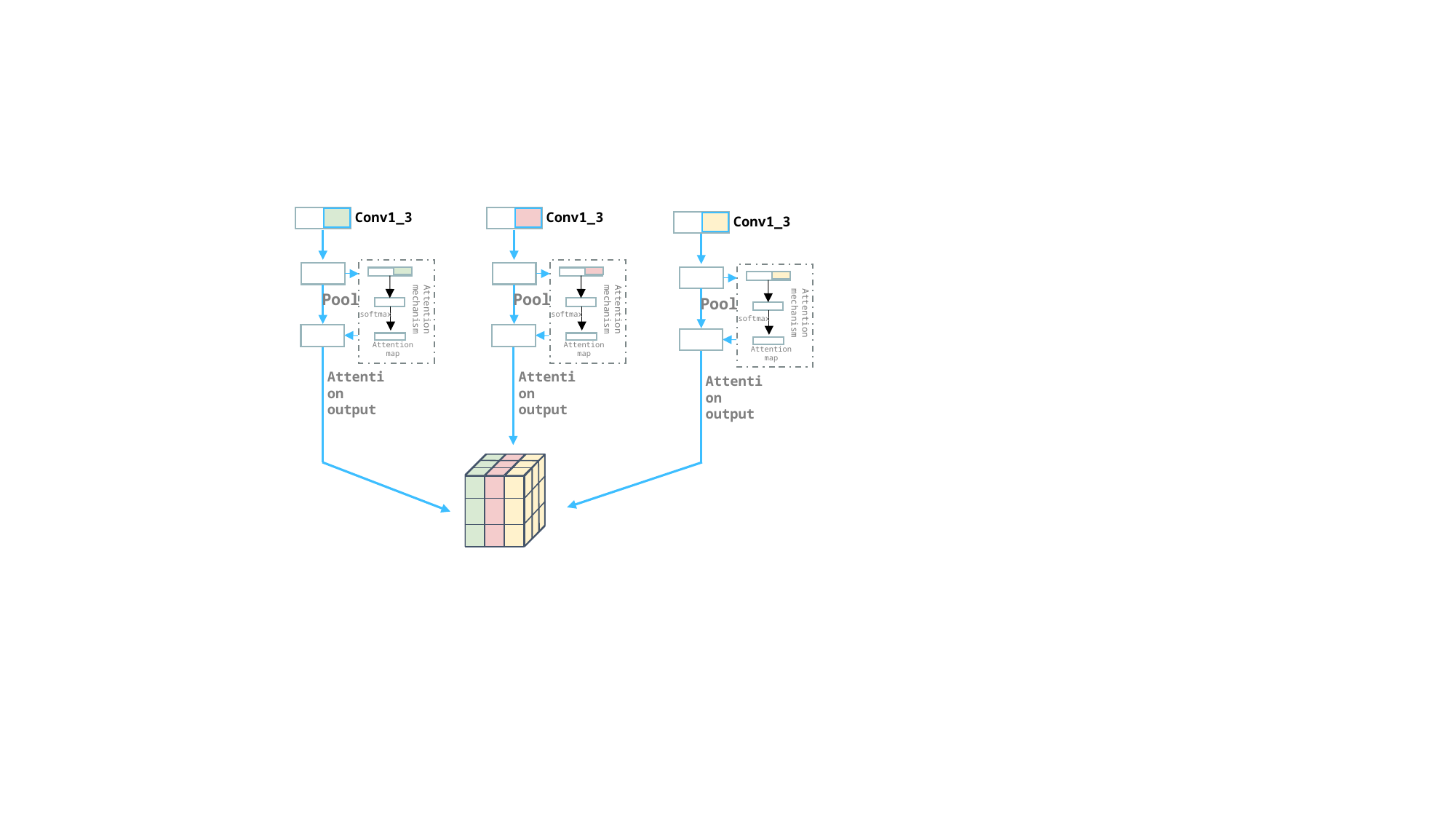

Conv1_3
Conv1_3

Conv1_3

Pool
Pool
Pool

Attention mechanism
Attention mechanism

Attention mechanism
softmax
softmax
softmax

Attention
map
Attention
map

Attention
map
Attention
output
Attention
output
Attention
output